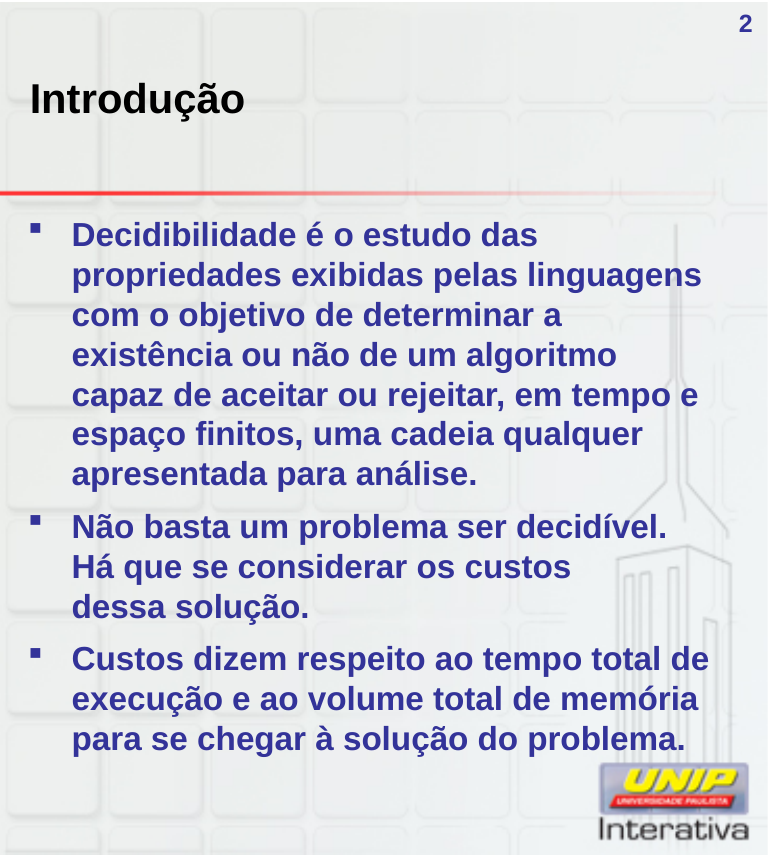

# Introdução
2
Decidibilidade é o estudo das propriedades exibidas pelas linguagens com o objetivo de determinar a
existência ou não de um algoritmo
capaz de aceitar ou rejeitar, em tempo e espaço finitos, uma cadeia qualquer apresentada para análise.
Não basta um problema ser decidível.
Há que se considerar os custos
dessa solução.
Custos dizem respeito ao tempo total de execução e ao volume total de memória para se chegar à solução do problema.